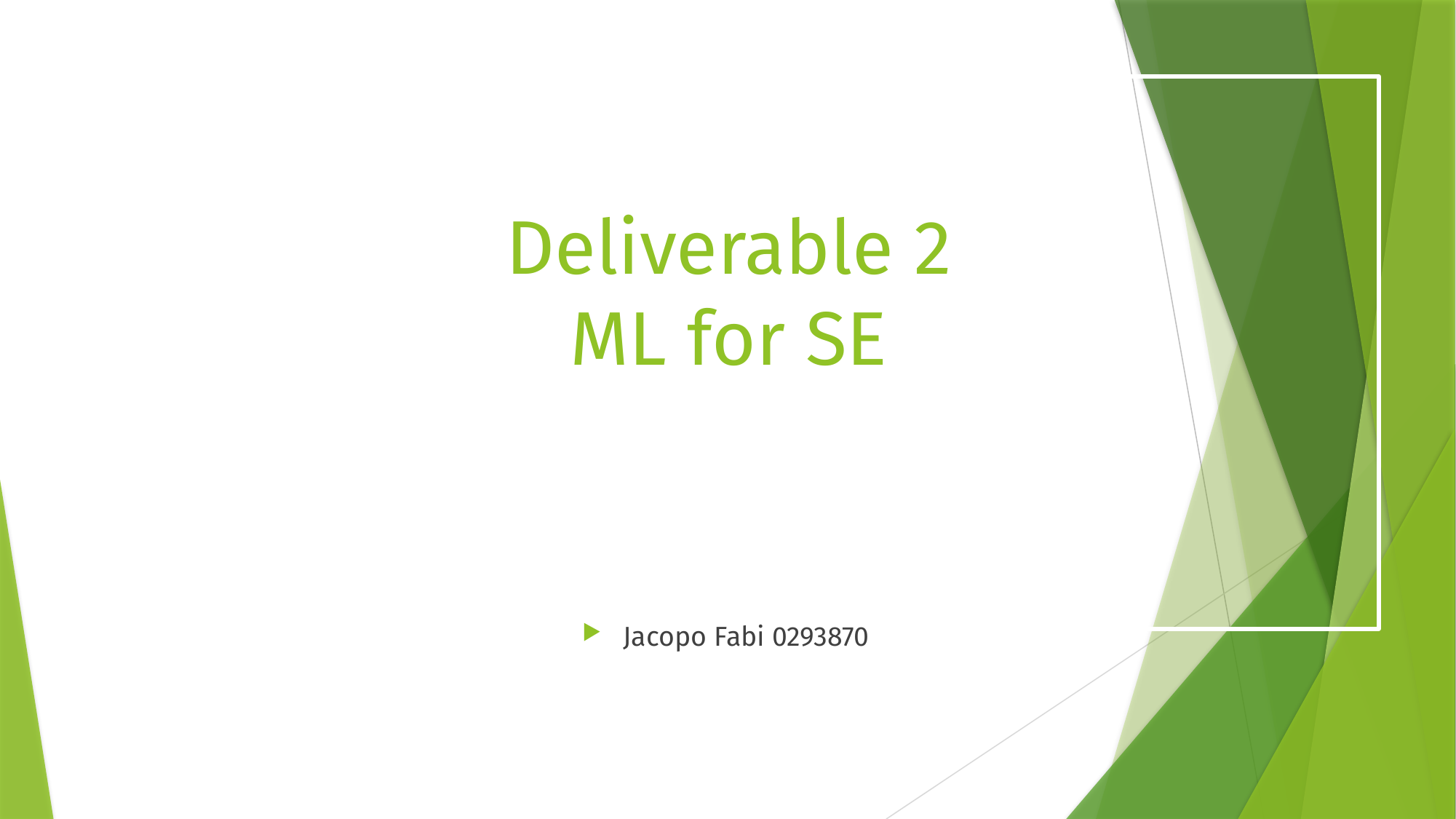

# Deliverable 2 ML for SE
Jacopo Fabi 0293870
Alessandro Fato - 0292165